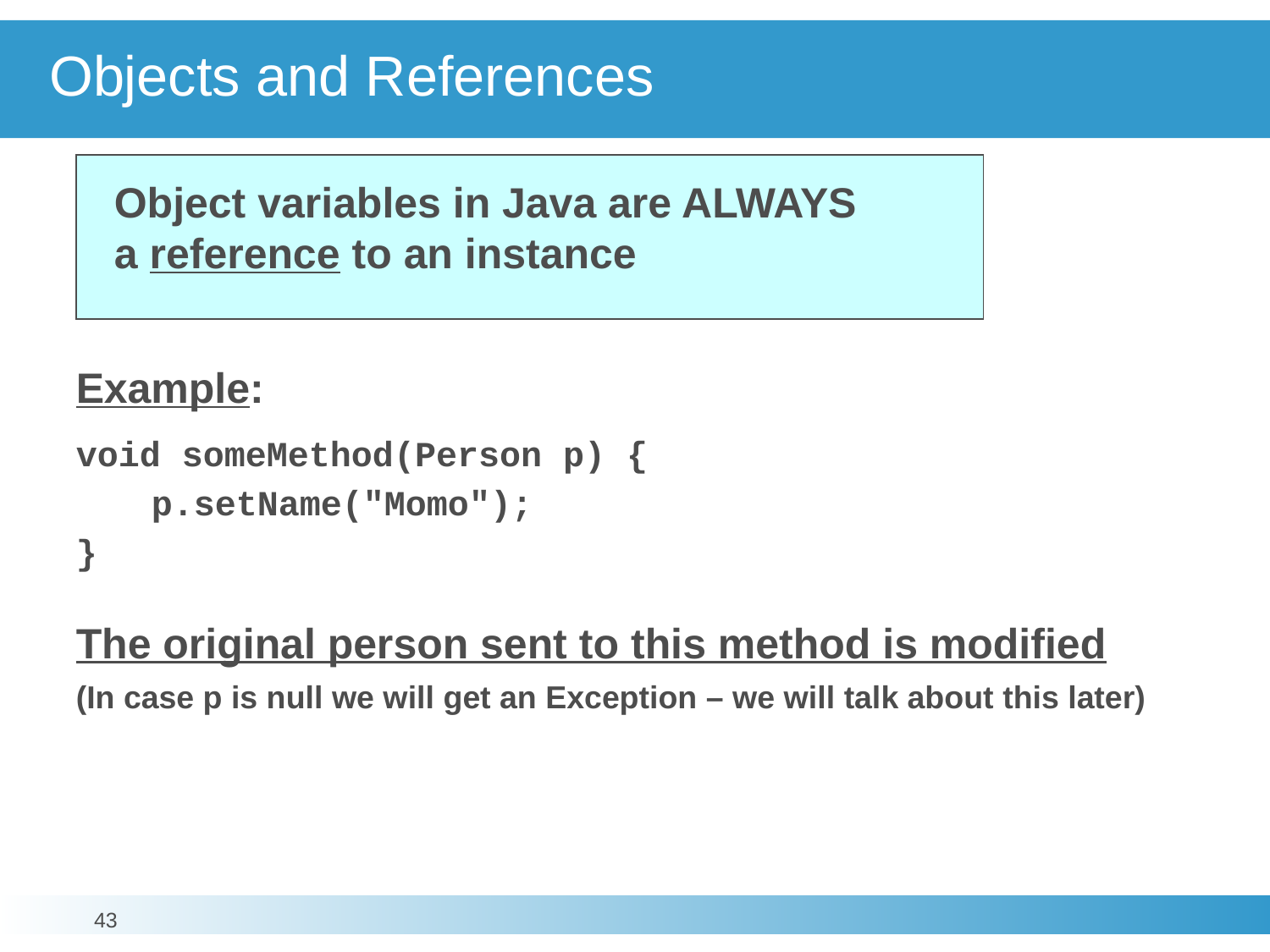

# Objects and References
Object variables in Java are ALWAYS
a reference to an instance
Example:

void someMethod(Person p) {
	p.setName("Momo");
}

The original person sent to this method is modified
(In case p is null we will get an Exception – we will talk about this later)
43